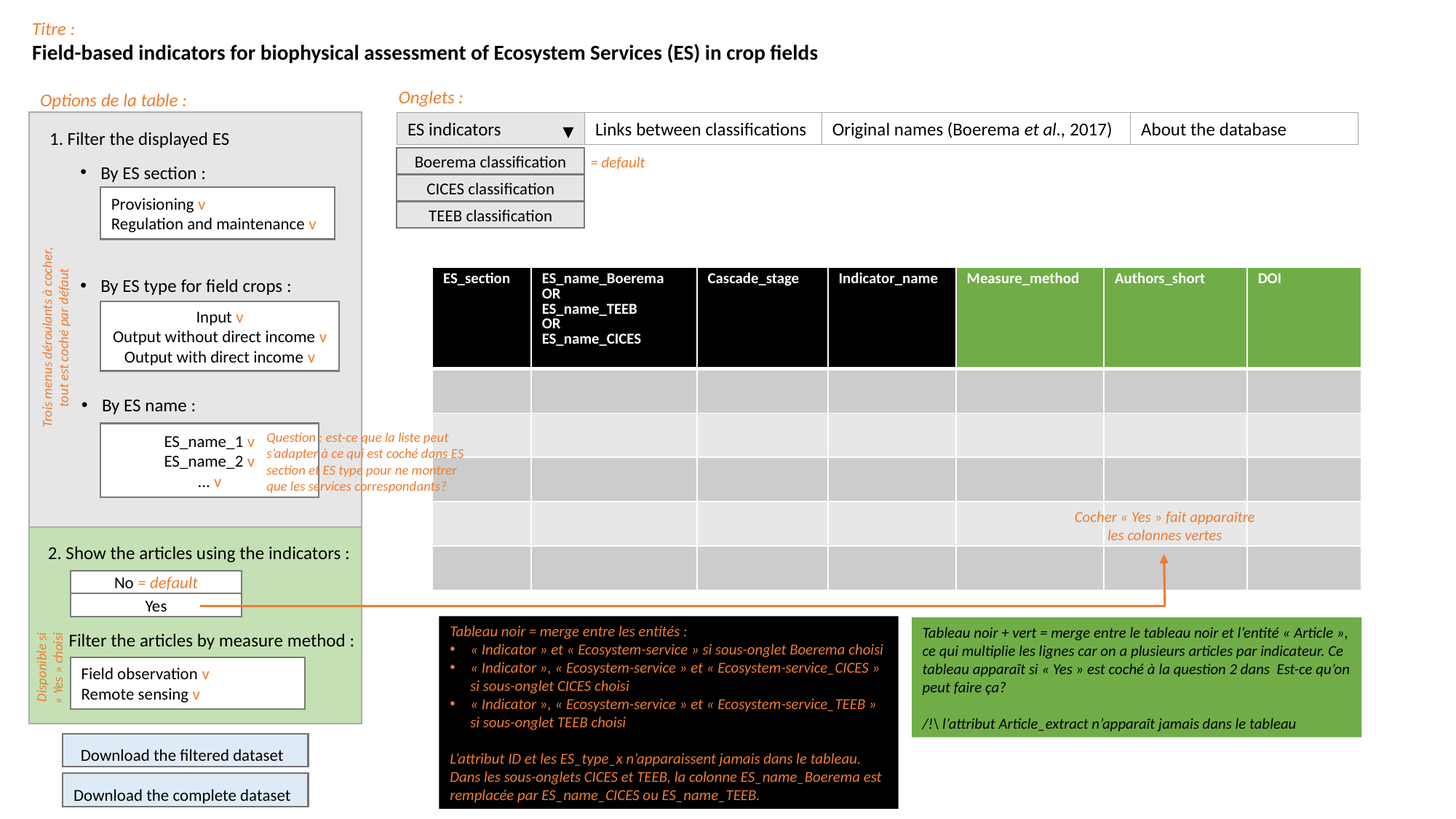

Titre :
Field-based indicators for biophysical assessment of Ecosystem Services (ES) in crop fields
Onglets :
Options de la table :
ES indicators
Links between classifications
Original names (Boerema et al., 2017)
About the database

1. Filter the displayed ES

= default
Boerema classification
By ES section :
CICES classification
Provisioning v
Regulation and maintenance v
TEEB classification
| ES\_section | ES\_name\_Boerema OR ES\_name\_TEEB OR ES\_name\_CICES | Cascade\_stage | Indicator\_name | Measure\_method | Authors\_short | DOI |
| --- | --- | --- | --- | --- | --- | --- |
|  |  |  |  |  |  |  |
|  |  |  |  |  |  |  |
|  |  |  |  |  |  |  |
|  |  |  |  |  |  |  |
|  |  |  |  |  |  |  |
By ES type for field crops :
Input v
Output without direct income v
Output with direct income v
Trois menus déroulants à cocher, tout est coché par défaut
By ES name :
Question : est-ce que la liste peut s’adapter à ce qui est coché dans ES section et ES type pour ne montrer que les services correspondants?
ES_name_1 v
ES_name_2 v
... v
Cocher « Yes » fait apparaître les colonnes vertes

2. Show the articles using the indicators :

     Filter the articles by measure method :
No = default
Yes
Tableau noir = merge entre les entités :
« Indicator » et « Ecosystem-service » si sous-onglet Boerema choisi
« Indicator », « Ecosystem-service » et « Ecosystem-service_CICES » si sous-onglet CICES choisi
« Indicator », « Ecosystem-service » et « Ecosystem-service_TEEB » si sous-onglet TEEB choisi

L’attribut ID et les ES_type_x n’apparaissent jamais dans le tableau.
Dans les sous-onglets CICES et TEEB, la colonne ES_name_Boerema est remplacée par ES_name_CICES ou ES_name_TEEB.
Tableau noir + vert = merge entre le tableau noir et l’entité « Article », ce qui multiplie les lignes car on a plusieurs articles par indicateur. Ce tableau apparaît si « Yes » est coché à la question 2 dans  Est-ce qu’on peut faire ça?

/!\ l’attribut Article_extract n’apparaît jamais dans le tableau
Disponible si « Yes » choisi
Field observation v
Remote sensing v
Download the filtered dataset
Download the complete dataset